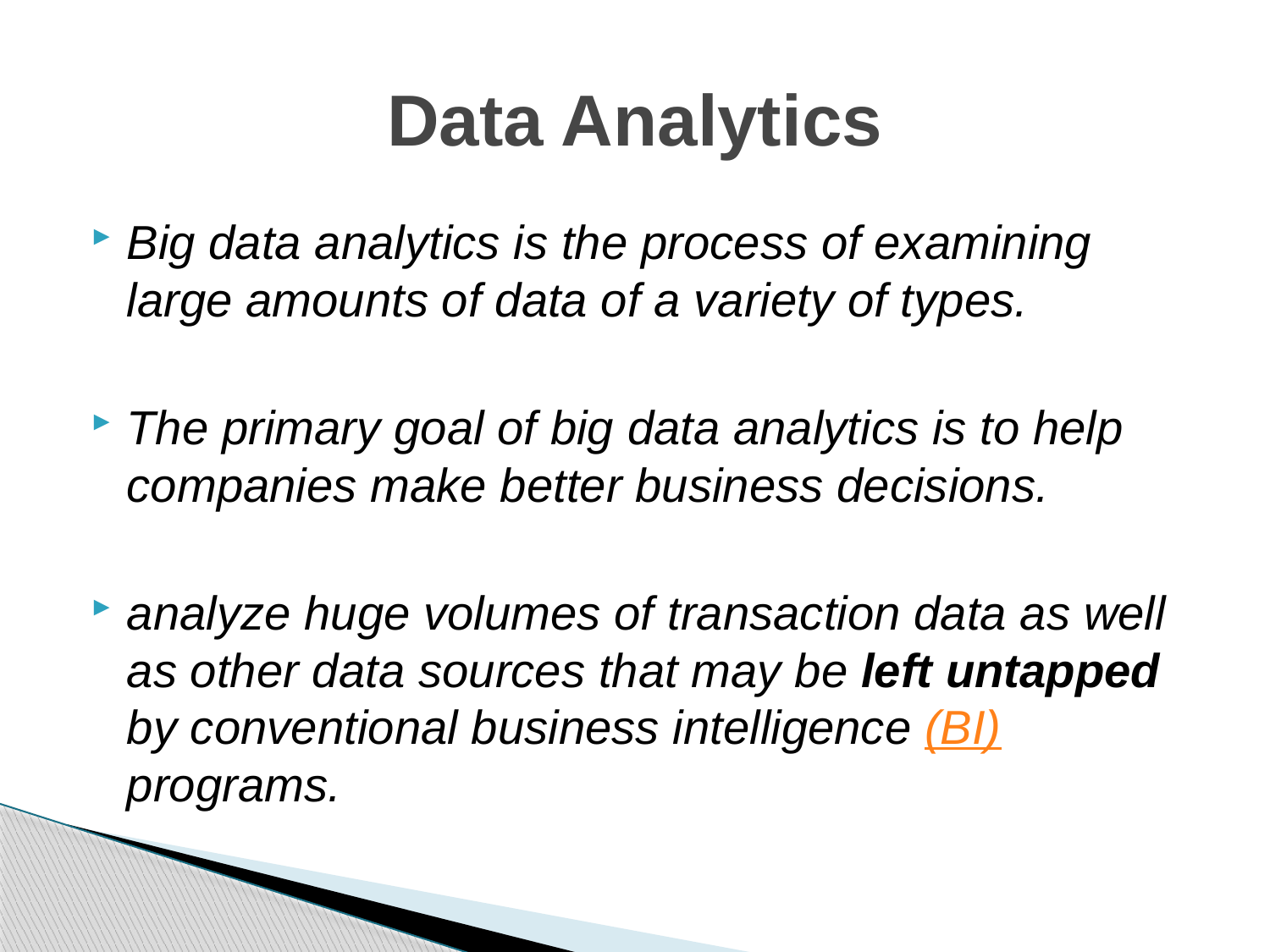

# Data Analytics
Big data analytics is the process of examining large amounts of data of a variety of types.

The primary goal of big data analytics is to help companies make better business decisions.

analyze huge volumes of transaction data as well as other data sources that may be left untapped by conventional business intelligence (BI) programs.